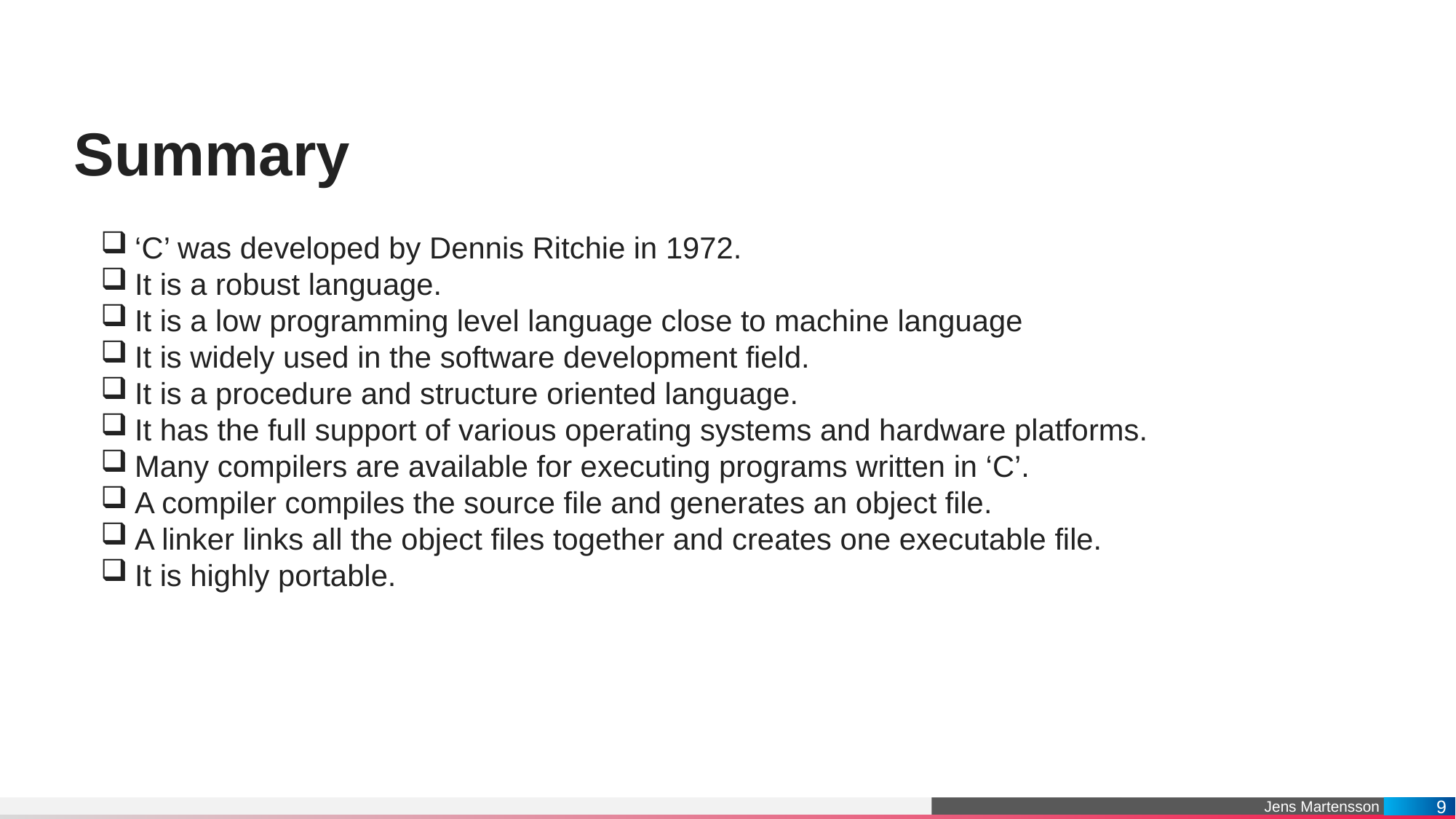

# Summary
‘C’ was developed by Dennis Ritchie in 1972.
It is a robust language.
It is a low programming level language close to machine language
It is widely used in the software development field.
It is a procedure and structure oriented language.
It has the full support of various operating systems and hardware platforms.
Many compilers are available for executing programs written in ‘C’.
A compiler compiles the source file and generates an object file.
A linker links all the object files together and creates one executable file.
It is highly portable.
9